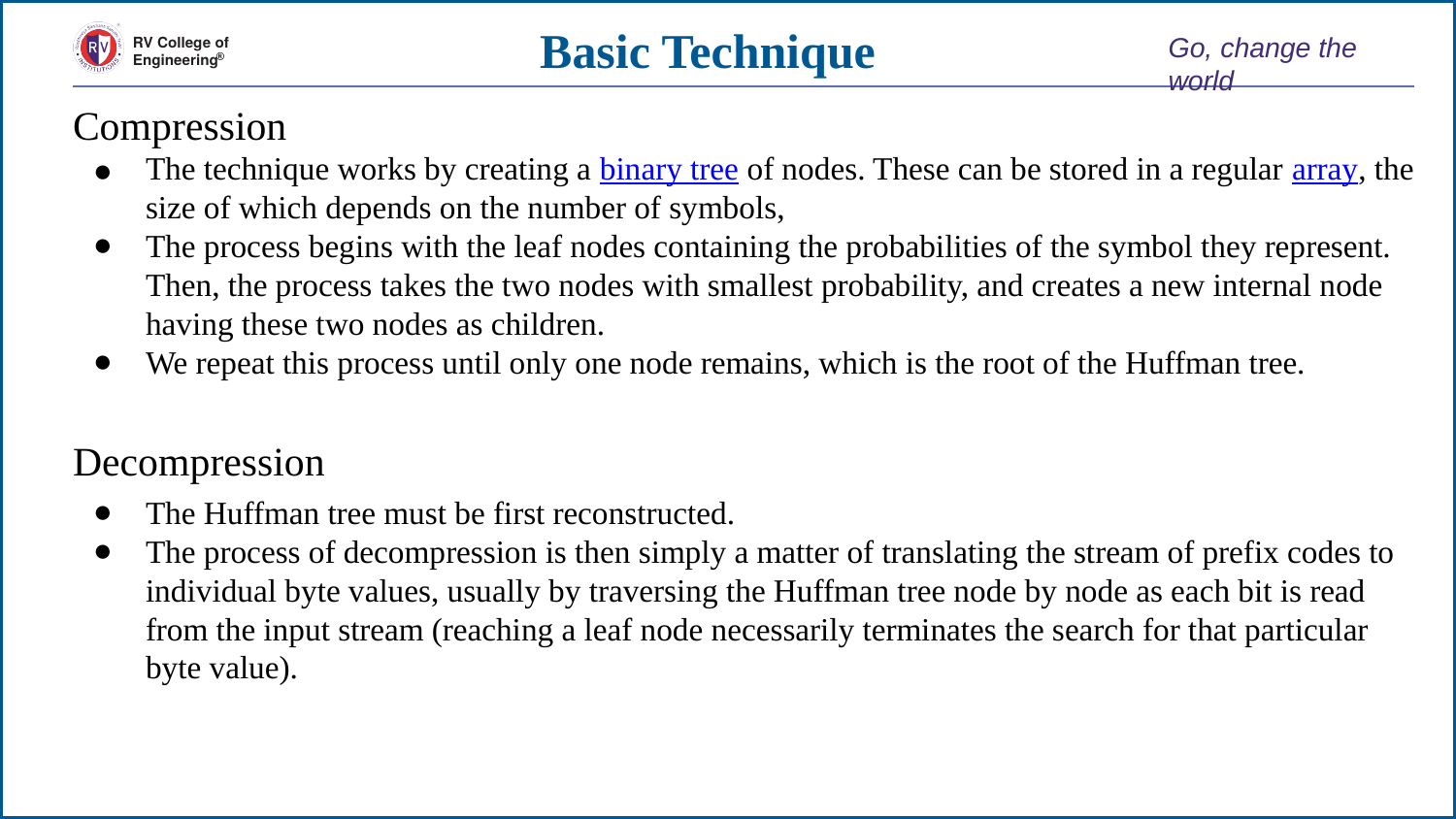

# Basic Technique
Compression
The technique works by creating a binary tree of nodes. These can be stored in a regular array, the size of which depends on the number of symbols,
The process begins with the leaf nodes containing the probabilities of the symbol they represent. Then, the process takes the two nodes with smallest probability, and creates a new internal node having these two nodes as children.
We repeat this process until only one node remains, which is the root of the Huffman tree.

Decompression
The Huffman tree must be first reconstructed.
The process of decompression is then simply a matter of translating the stream of prefix codes to individual byte values, usually by traversing the Huffman tree node by node as each bit is read from the input stream (reaching a leaf node necessarily terminates the search for that particular byte value).